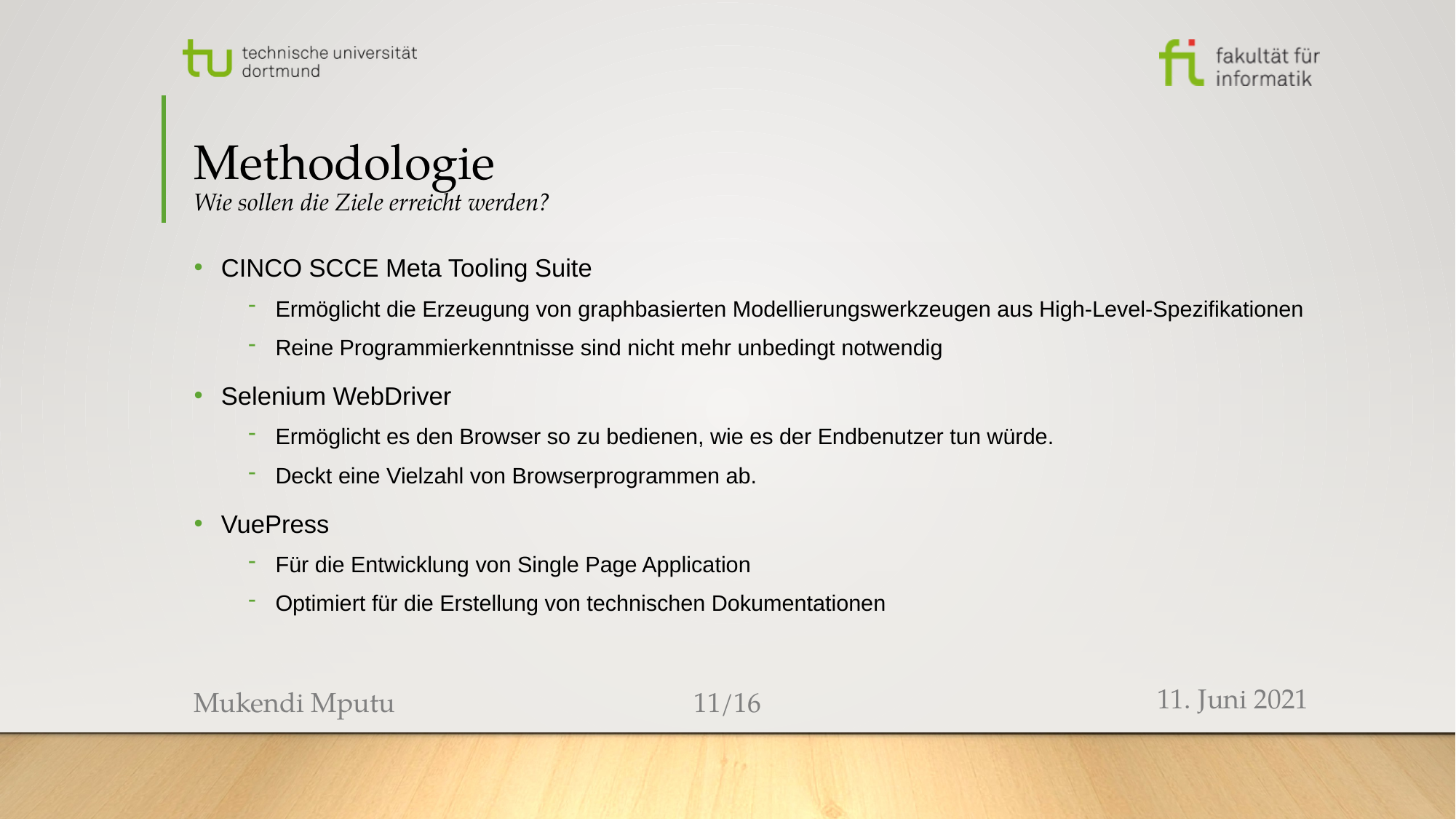

# Methodologie Wie sollen die Ziele erreicht werden?
CINCO SCCE Meta Tooling Suite
Ermöglicht die Erzeugung von graphbasierten Modellierungswerkzeugen aus High-Level-Spezifikationen
Reine Programmierkenntnisse sind nicht mehr unbedingt notwendig
Selenium WebDriver
Ermöglicht es den Browser so zu bedienen, wie es der Endbenutzer tun würde.
Deckt eine Vielzahl von Browserprogrammen ab.
VuePress
Für die Entwicklung von Single Page Application
Optimiert für die Erstellung von technischen Dokumentationen